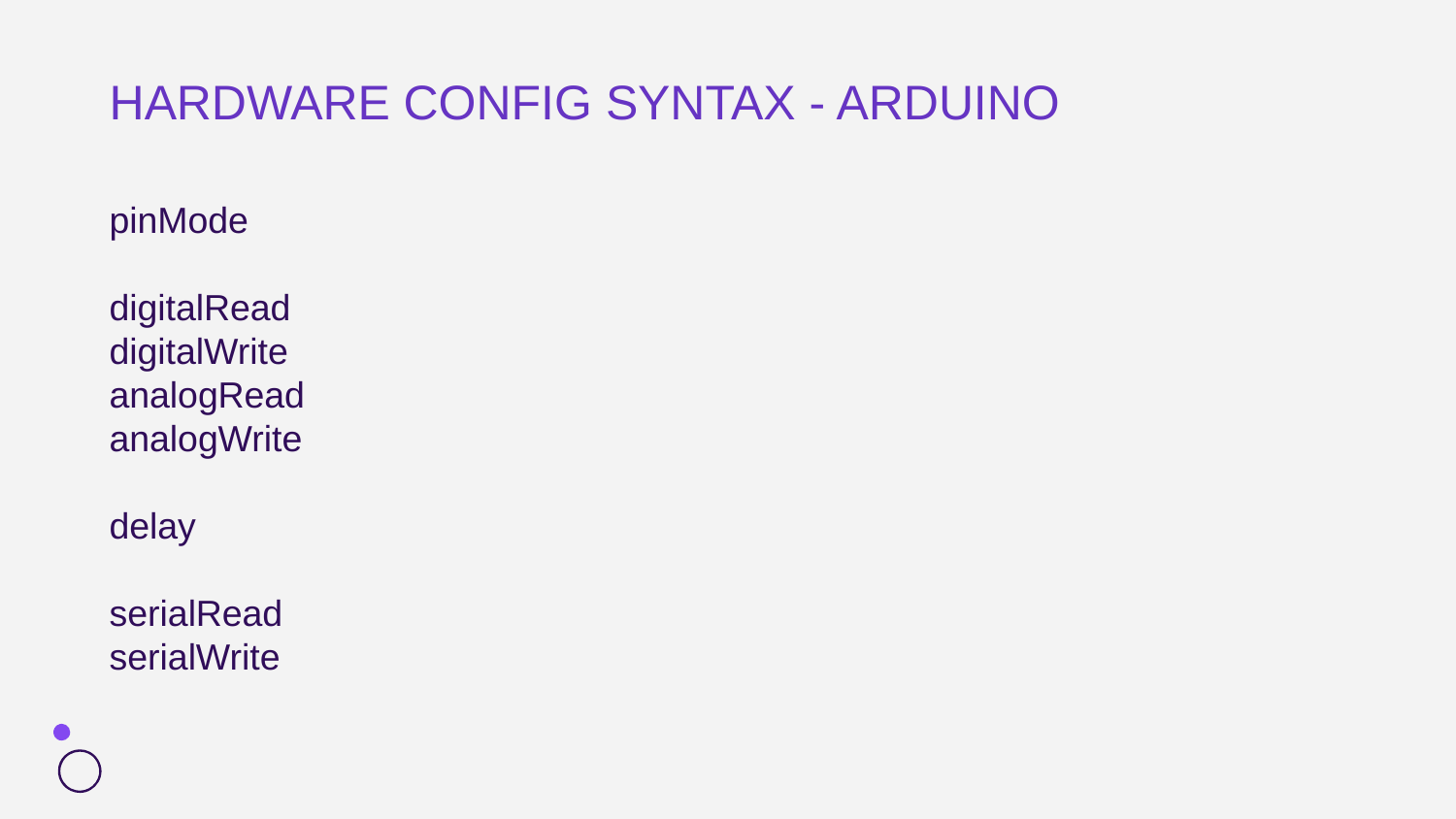

HARDWARE CONFIG SYNTAX - ARDUINO
pinMode
digitalRead
digitalWrite
analogRead
analogWrite
delay
serialRead
serialWrite